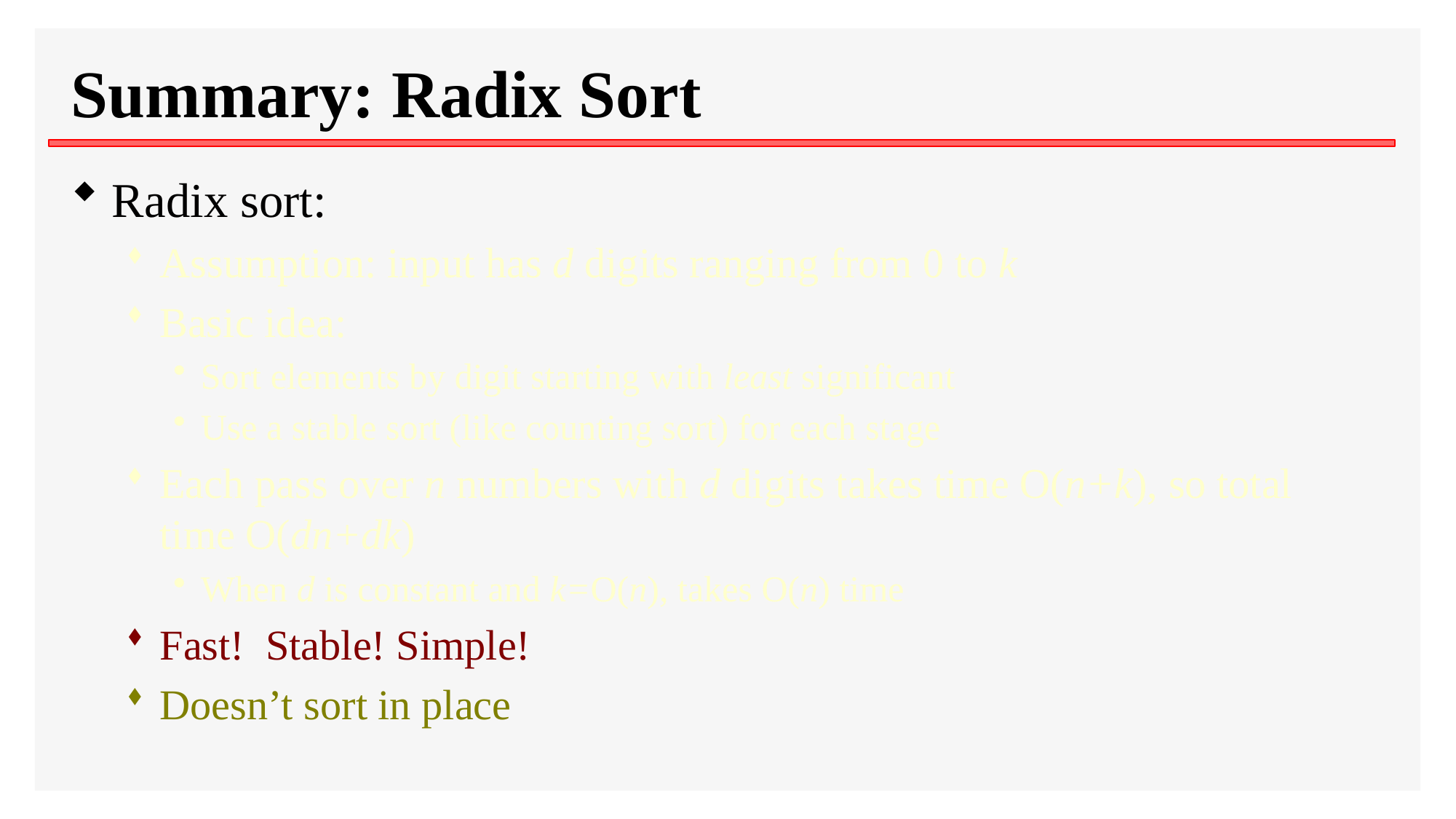

# Summary: Radix Sort
Radix sort:
Assumption: input has d digits ranging from 0 to k
Basic idea:
Sort elements by digit starting with least significant
Use a stable sort (like counting sort) for each stage
Each pass over n numbers with d digits takes time O(n+k), so total time O(dn+dk)
When d is constant and k=O(n), takes O(n) time
Fast!  Stable! Simple!
Doesn’t sort in place